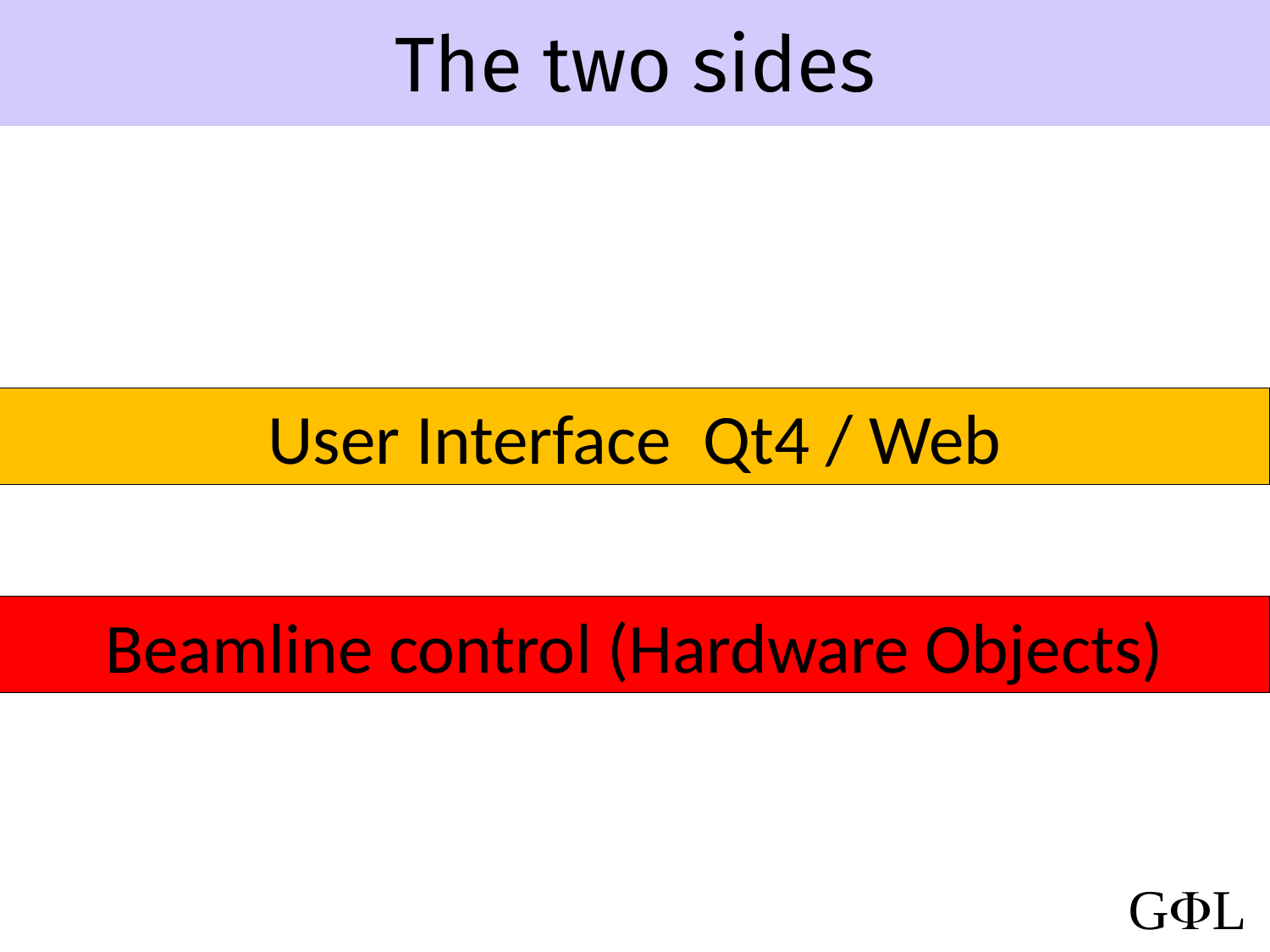

# The two sides
User Interface  Qt4 / Web
Beamline control (Hardware Objects)